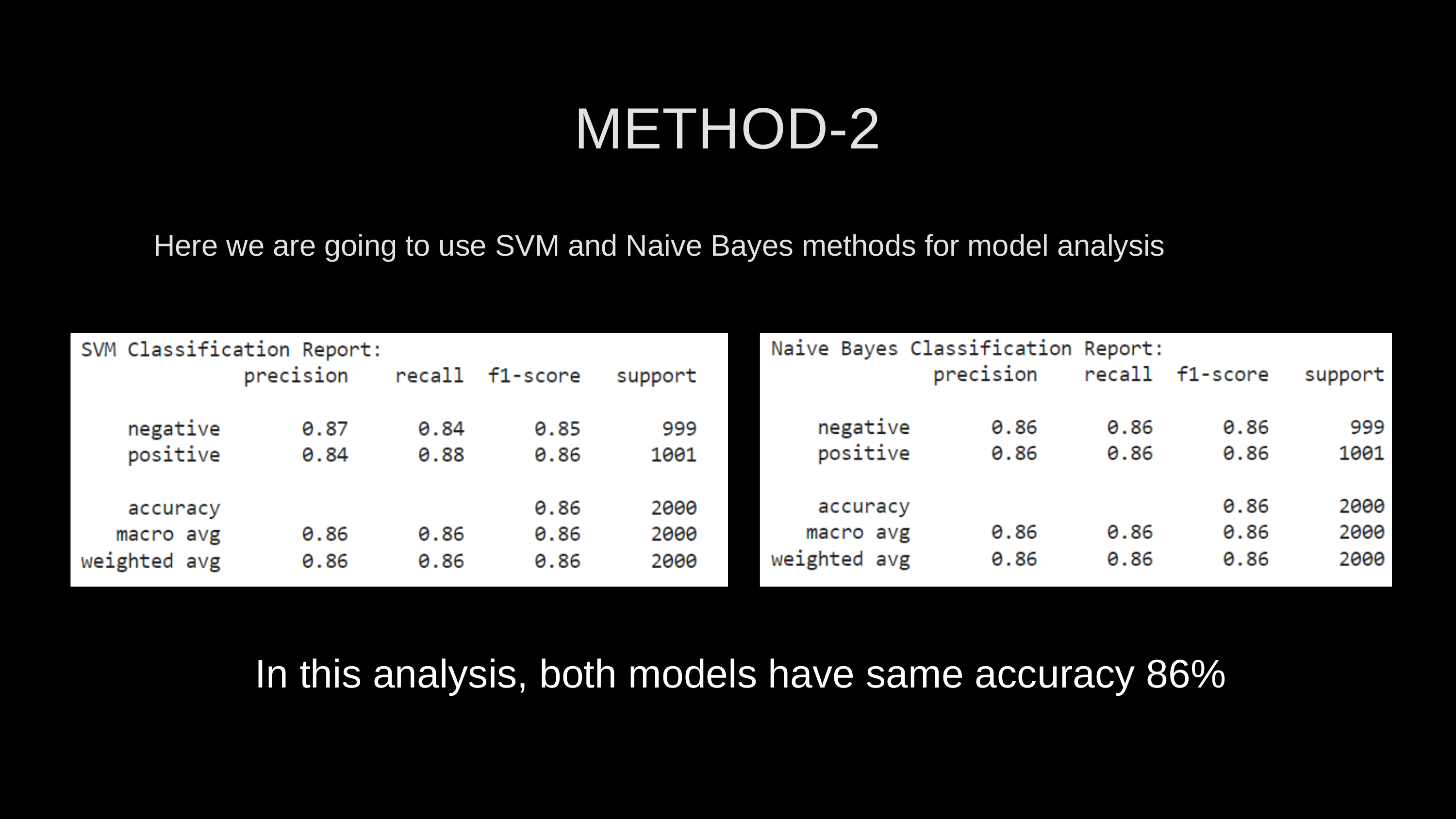

METHOD-2
Here we are going to use SVM and Naive Bayes methods for model analysis

In this analysis, both models have same accuracy 86%